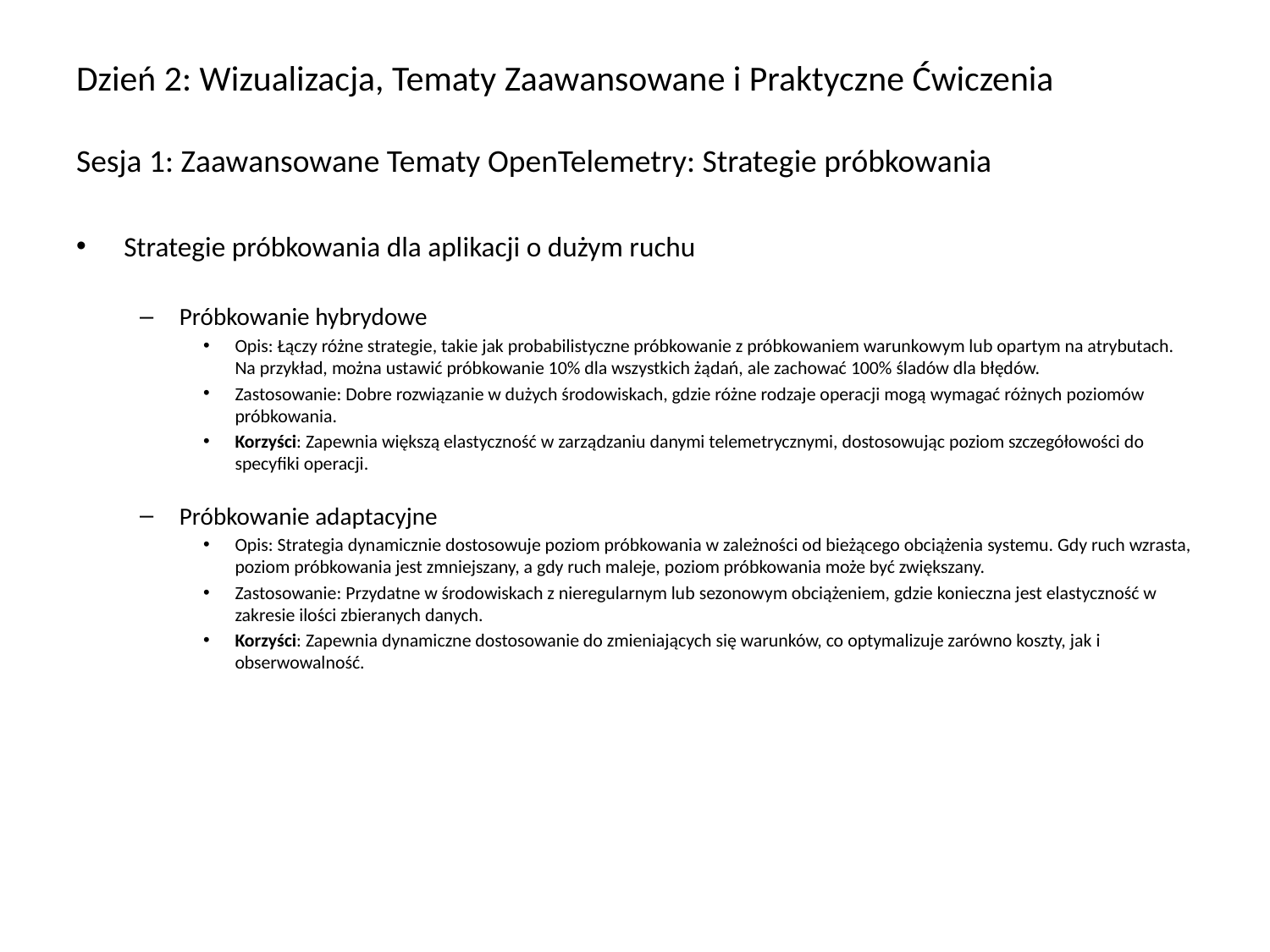

# Dzień 2: Wizualizacja, Tematy Zaawansowane i Praktyczne Ćwiczenia Sesja 1: Zaawansowane Tematy OpenTelemetry: Strategie próbkowania
Strategie próbkowania dla aplikacji o dużym ruchu
Próbkowanie hybrydowe
Opis: Łączy różne strategie, takie jak probabilistyczne próbkowanie z próbkowaniem warunkowym lub opartym na atrybutach. Na przykład, można ustawić próbkowanie 10% dla wszystkich żądań, ale zachować 100% śladów dla błędów.
Zastosowanie: Dobre rozwiązanie w dużych środowiskach, gdzie różne rodzaje operacji mogą wymagać różnych poziomów próbkowania.
Korzyści: Zapewnia większą elastyczność w zarządzaniu danymi telemetrycznymi, dostosowując poziom szczegółowości do specyfiki operacji.
Próbkowanie adaptacyjne
Opis: Strategia dynamicznie dostosowuje poziom próbkowania w zależności od bieżącego obciążenia systemu. Gdy ruch wzrasta, poziom próbkowania jest zmniejszany, a gdy ruch maleje, poziom próbkowania może być zwiększany.
Zastosowanie: Przydatne w środowiskach z nieregularnym lub sezonowym obciążeniem, gdzie konieczna jest elastyczność w zakresie ilości zbieranych danych.
Korzyści: Zapewnia dynamiczne dostosowanie do zmieniających się warunków, co optymalizuje zarówno koszty, jak i obserwowalność.